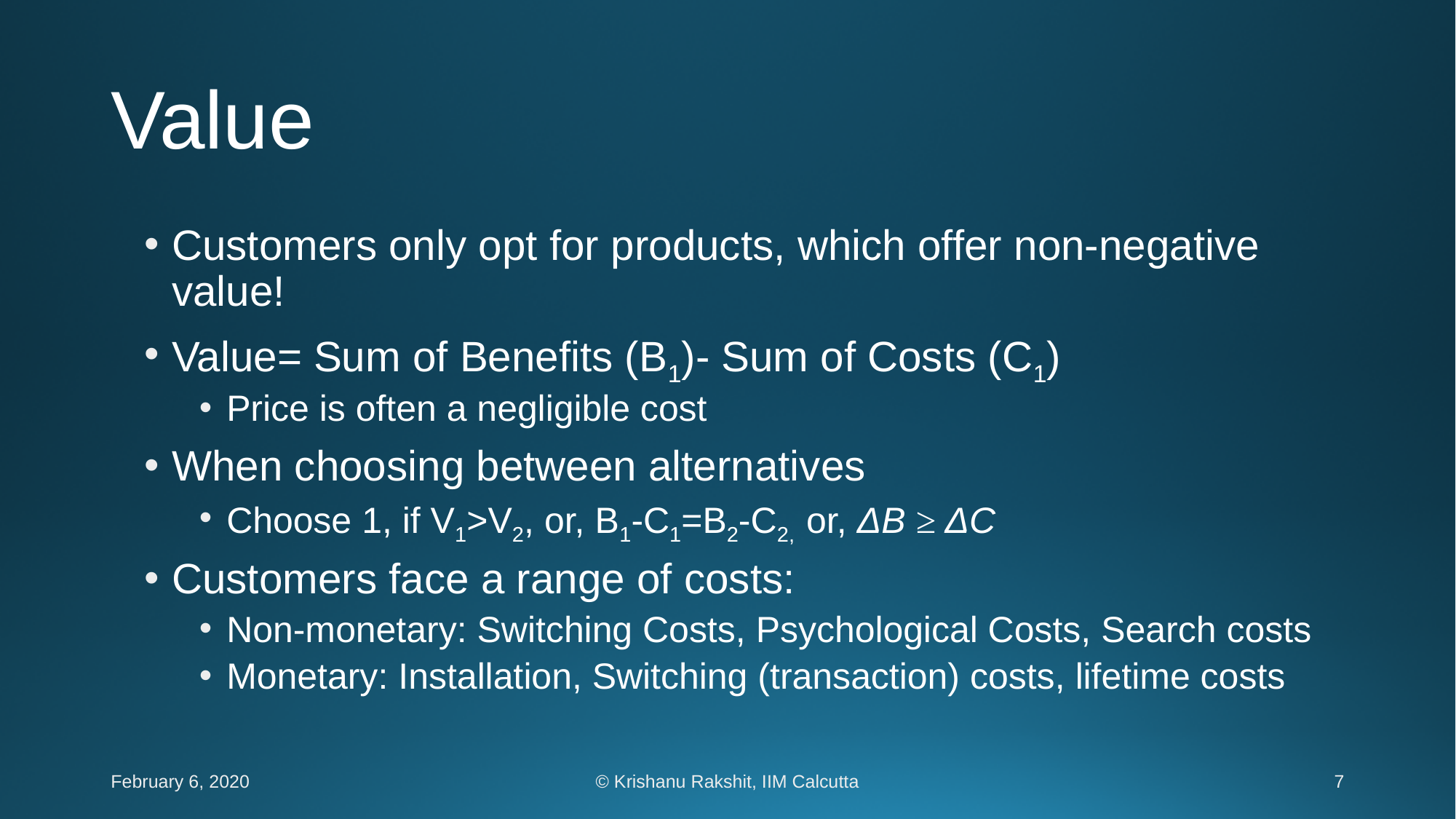

# Value
Customers only opt for products, which offer non-negative value!
Value= Sum of Benefits (B1)- Sum of Costs (C1)
Price is often a negligible cost
When choosing between alternatives
Choose 1, if V1>V2, or, B1-C1=B2-C2,  or, ΔB ≥ ΔC
Customers face a range of costs:
Non-monetary: Switching Costs, Psychological Costs, Search costs
Monetary: Installation, Switching (transaction) costs, lifetime costs
February 6, 2020
© Krishanu Rakshit, IIM Calcutta
7